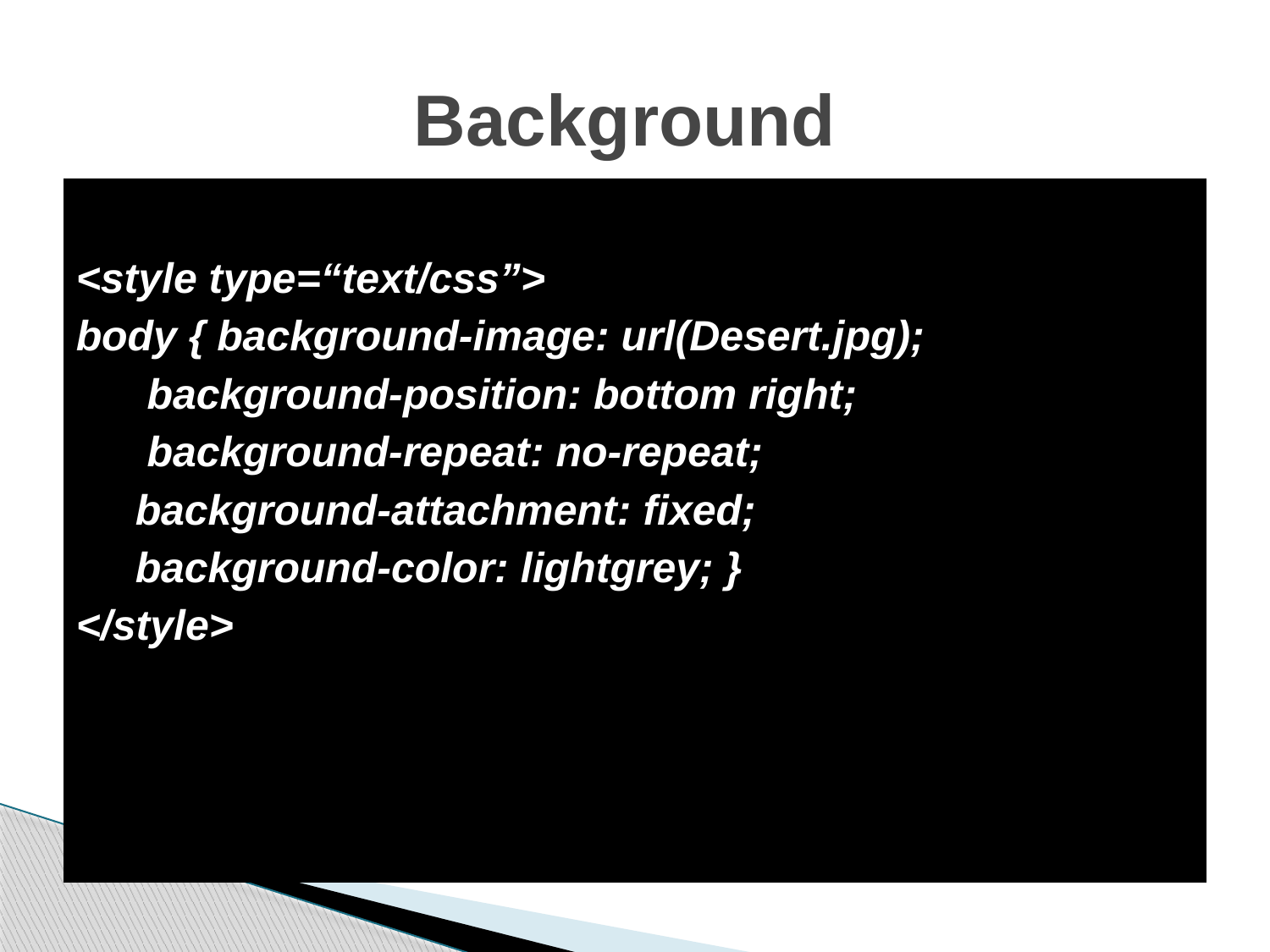

# Background

<style type=“text/css”>
body { background-image: url(Desert.jpg);
      background-position: bottom right;
      background-repeat: no-repeat;
     background-attachment: fixed;
     background-color: lightgrey; }
</style>